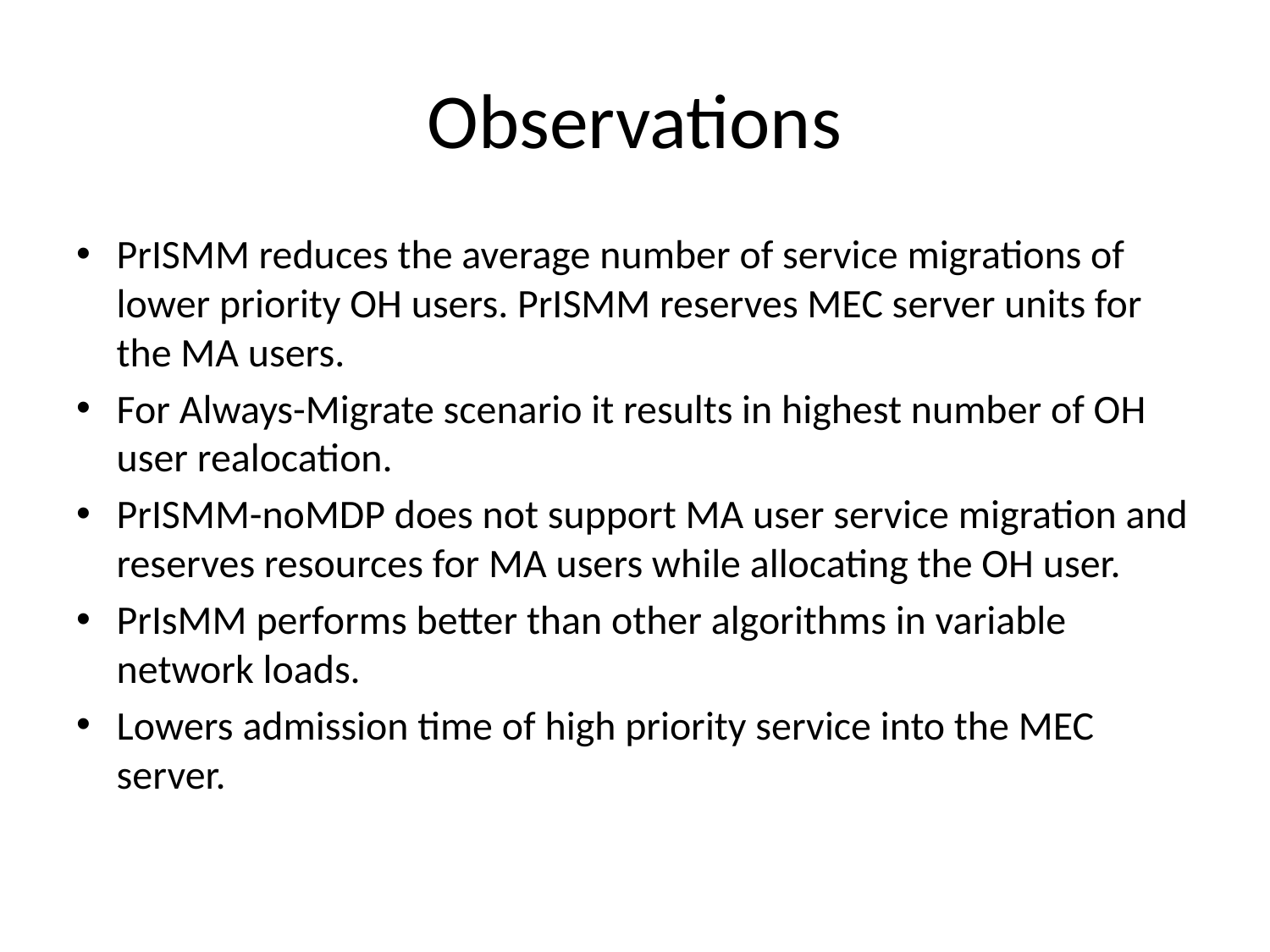

# Observations
PrISMM reduces the average number of service migrations of lower priority OH users. PrISMM reserves MEC server units for the MA users.
For Always-Migrate scenario it results in highest number of OH user realocation.
PrISMM-noMDP does not support MA user service migration and reserves resources for MA users while allocating the OH user.
PrIsMM performs better than other algorithms in variable network loads.
Lowers admission time of high priority service into the MEC server.